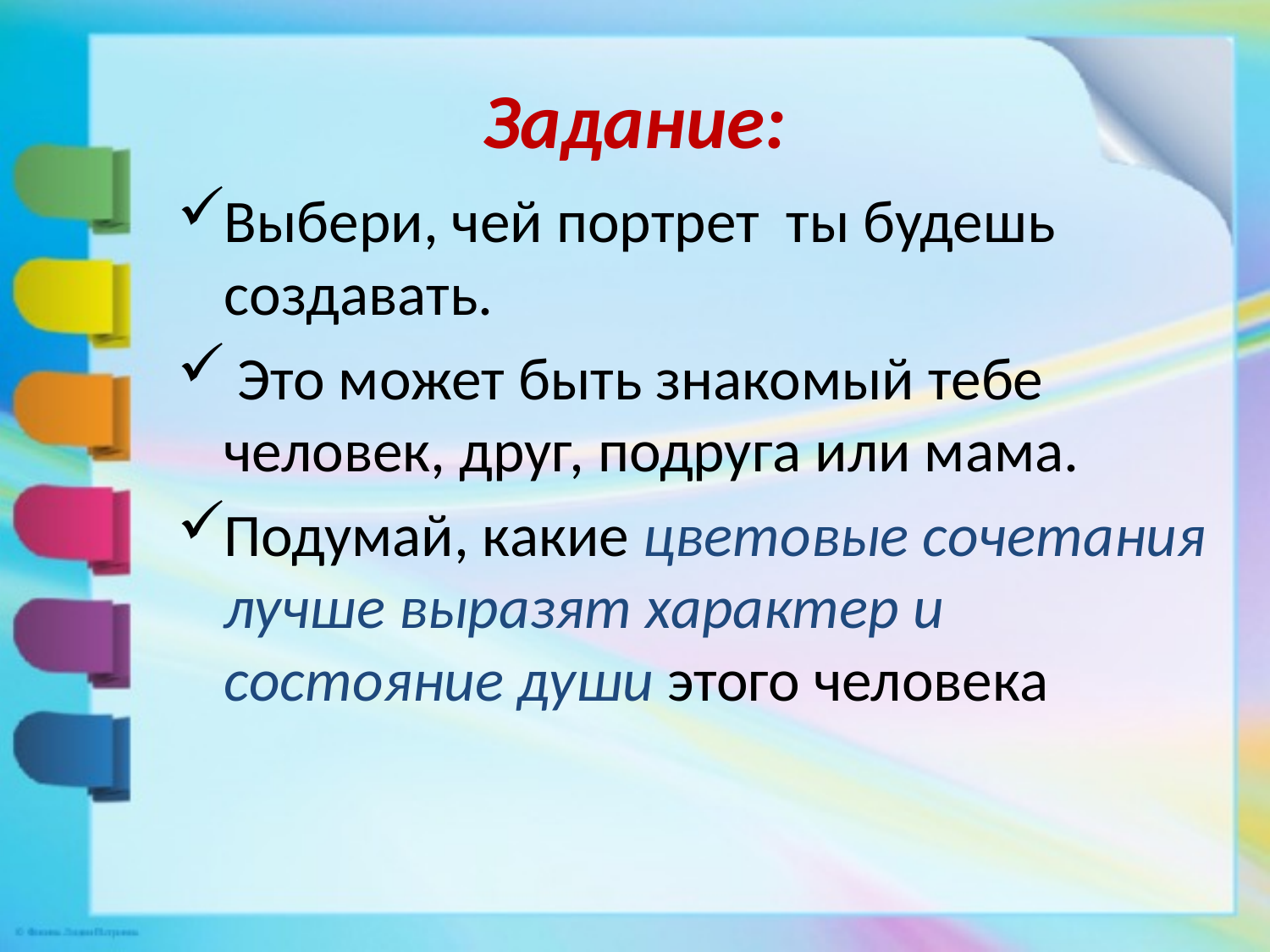

# Задание:
Выбери, чей портрет  ты будешь создавать.
 Это может быть знакомый тебе человек, друг, подруга или мама.
Подумай, какие цветовые сочетания лучше выразят характер и состояние души этого человека